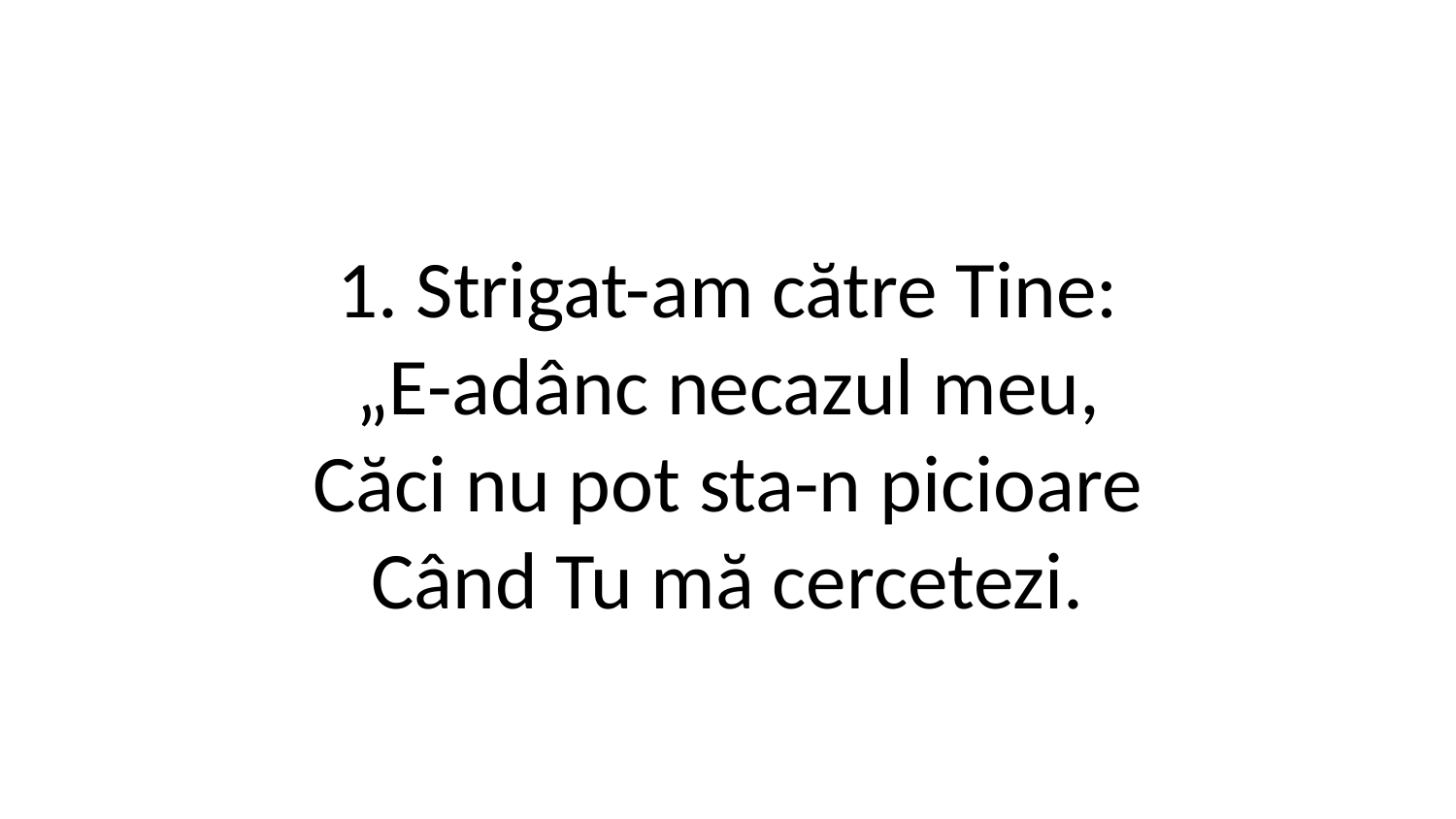

1. Strigat-am către Tine:
„E-adânc necazul meu,
Căci nu pot sta-n picioare
Când Tu mă cercetezi.